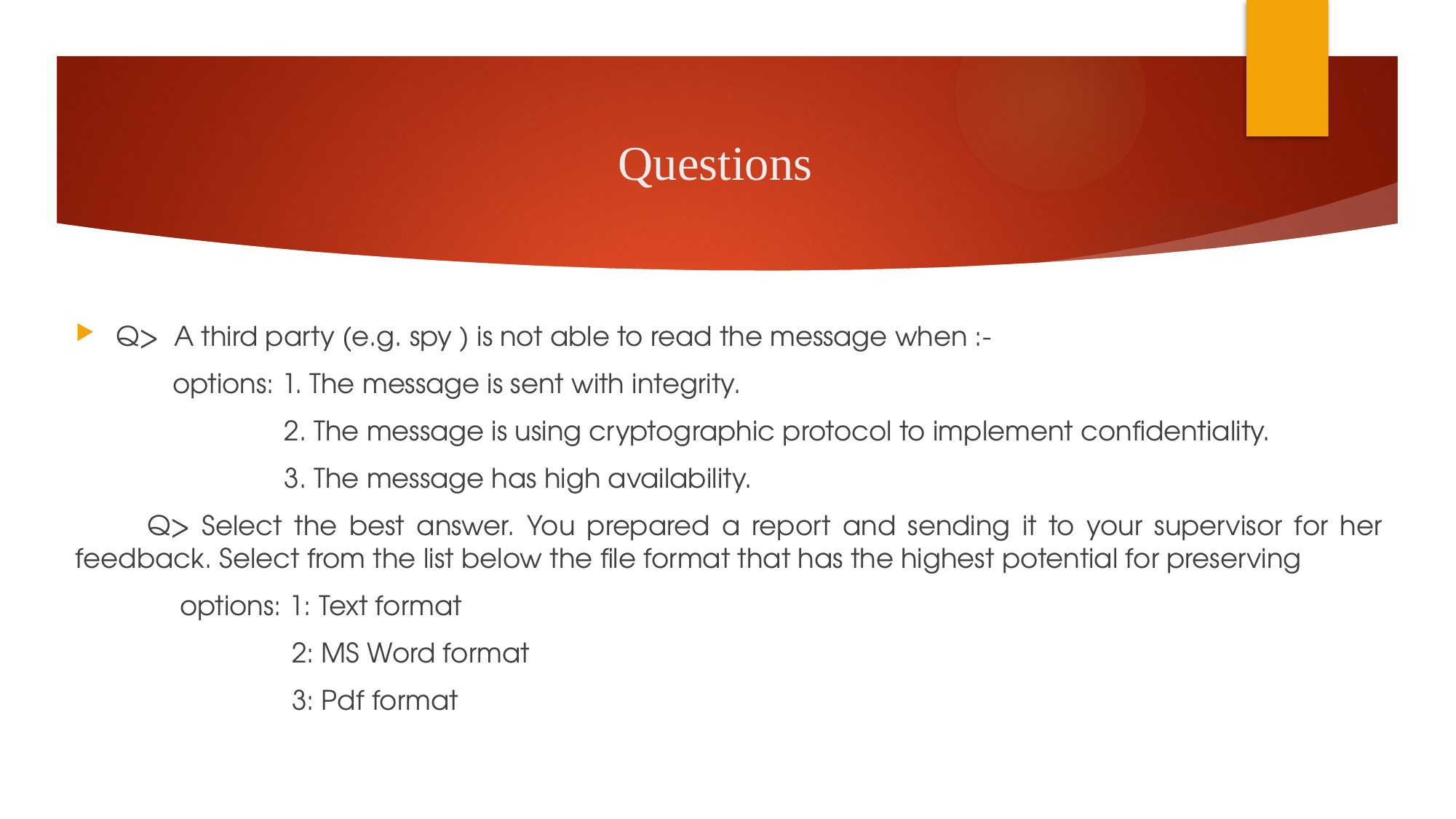

# Questions
Q>  A third party (e.g. spy ) is not able to read the message when :-
             options: 1. The message is sent with integrity.
                            2. The message is using cryptographic protocol to implement confidentiality.
                            3. The message has high availability.
      Q> Select the best answer. You prepared a report and sending it to your supervisor for her feedback. Select from the list below the file format that has the highest potential for preserving
              options: 1: Text format
                             2: MS Word format
                             3: Pdf format